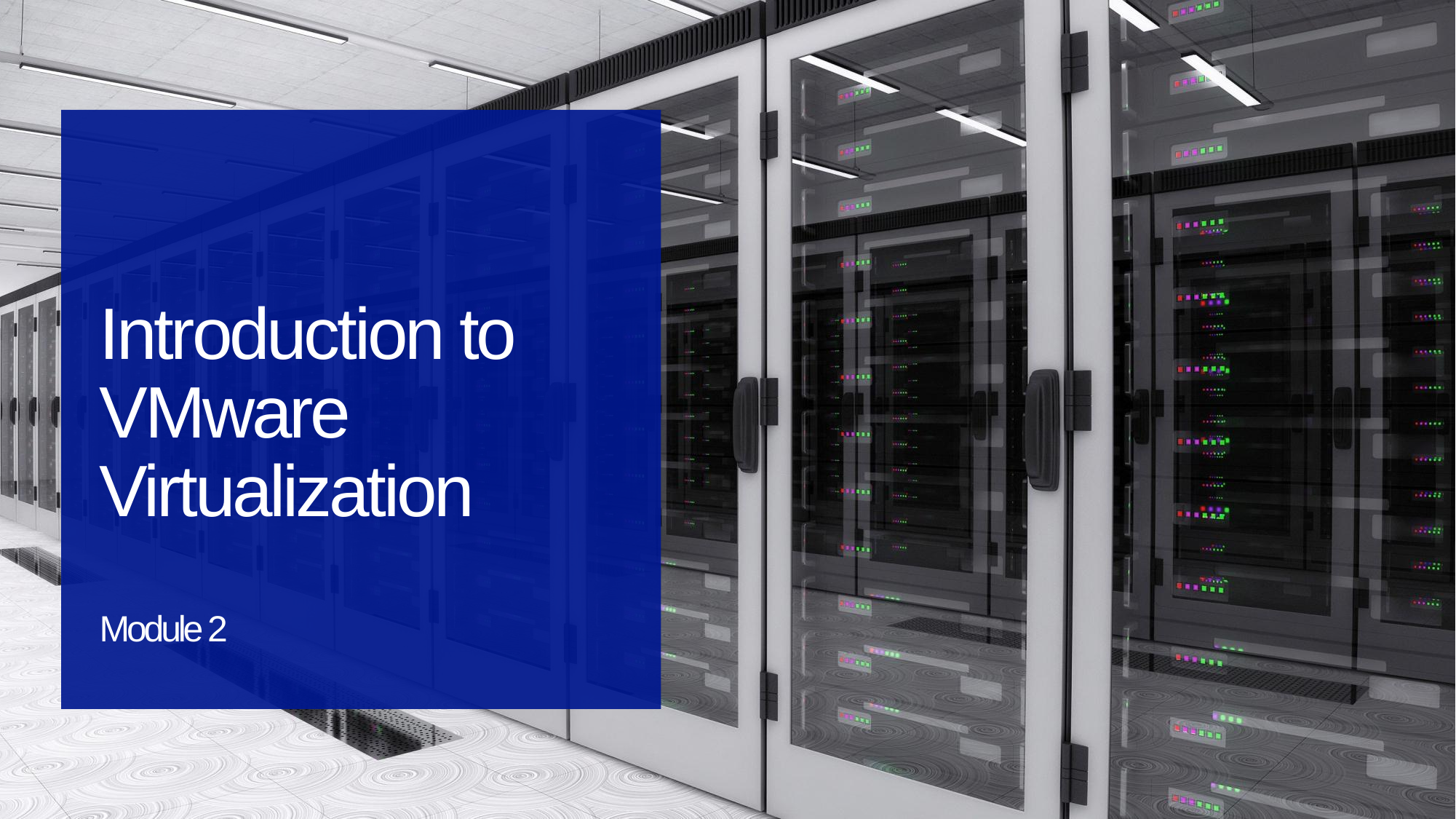

# Introduction to VMware Virtualization Module 2